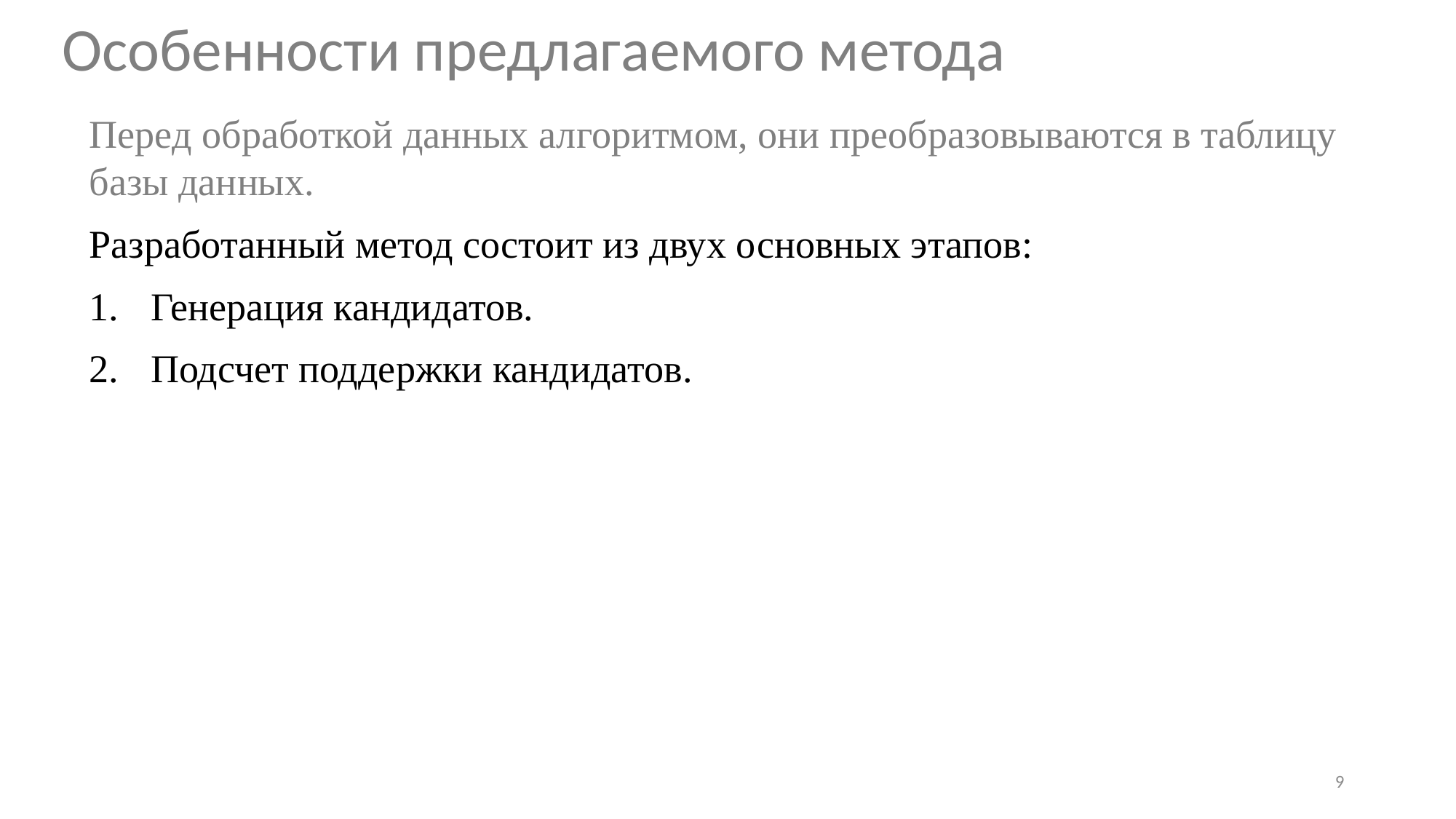

# Особенности предлагаемого метода
Перед обработкой данных алгоритмом, они преобразовываются в таблицу базы данных.
Разработанный метод состоит из двух основных этапов:
Генерация кандидатов.
Подсчет поддержки кандидатов.
9